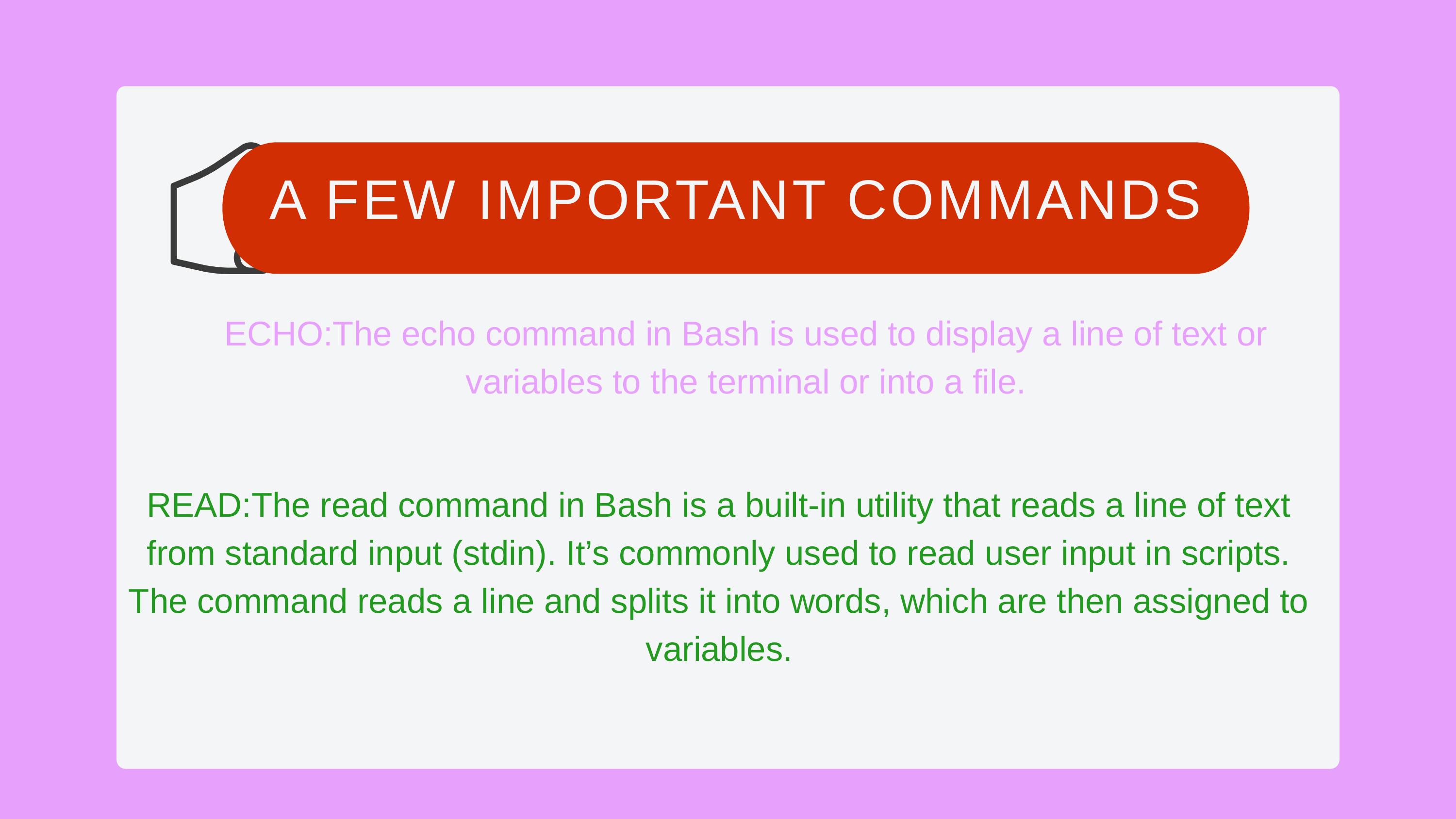

A FEW IMPORTANT COMMANDS
ECHO:The echo command in Bash is used to display a line of text or variables to the terminal or into a file.
READ:The read command in Bash is a built-in utility that reads a line of text from standard input (stdin). It’s commonly used to read user input in scripts. The command reads a line and splits it into words, which are then assigned to variables.